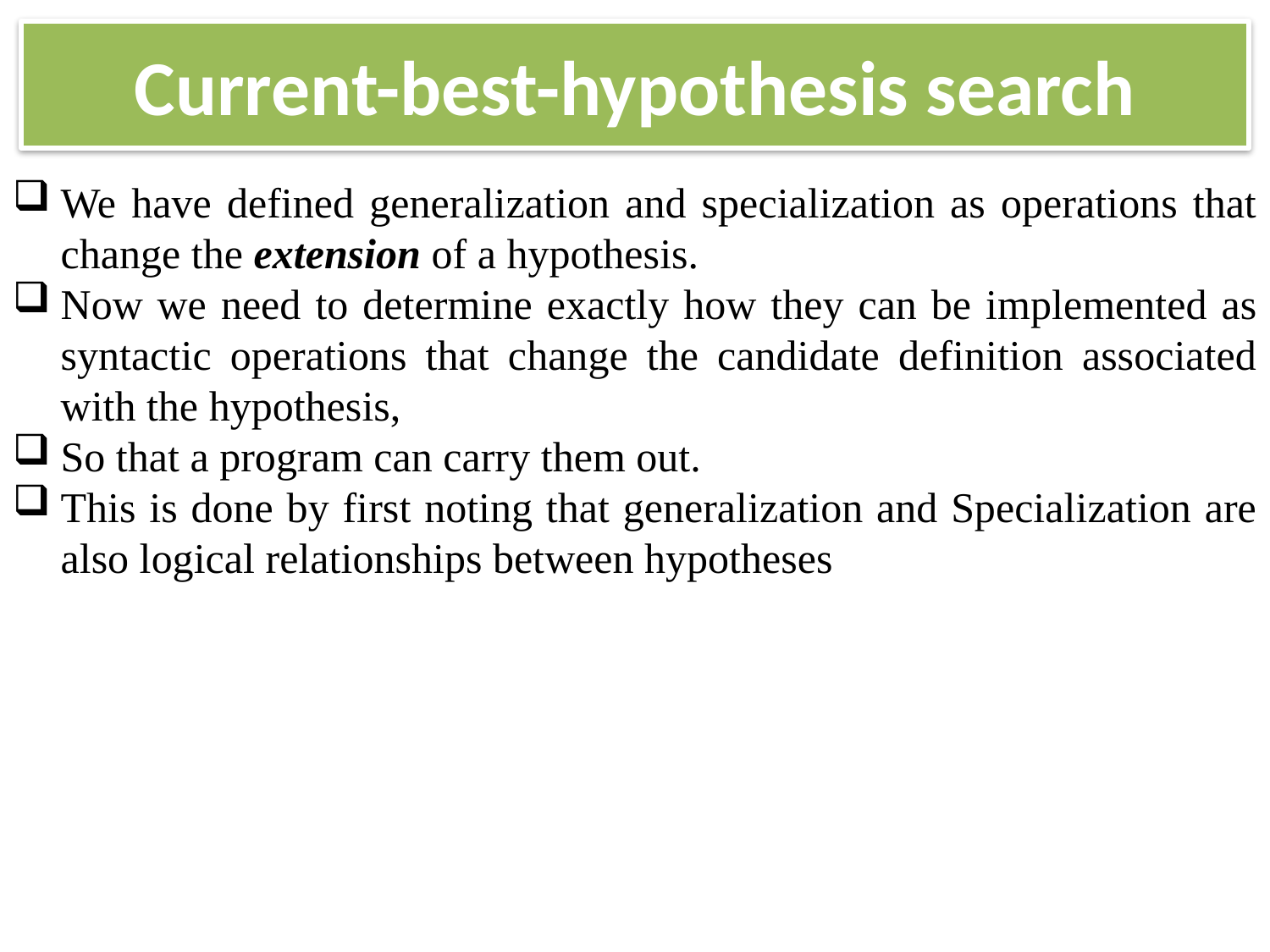

# Current-best-hypothesis search
We have defined generalization and specialization as operations that change the extension of a hypothesis.
Now we need to determine exactly how they can be implemented as syntactic operations that change the candidate definition associated with the hypothesis,
So that a program can carry them out.
This is done by first noting that generalization and Specialization are also logical relationships between hypotheses